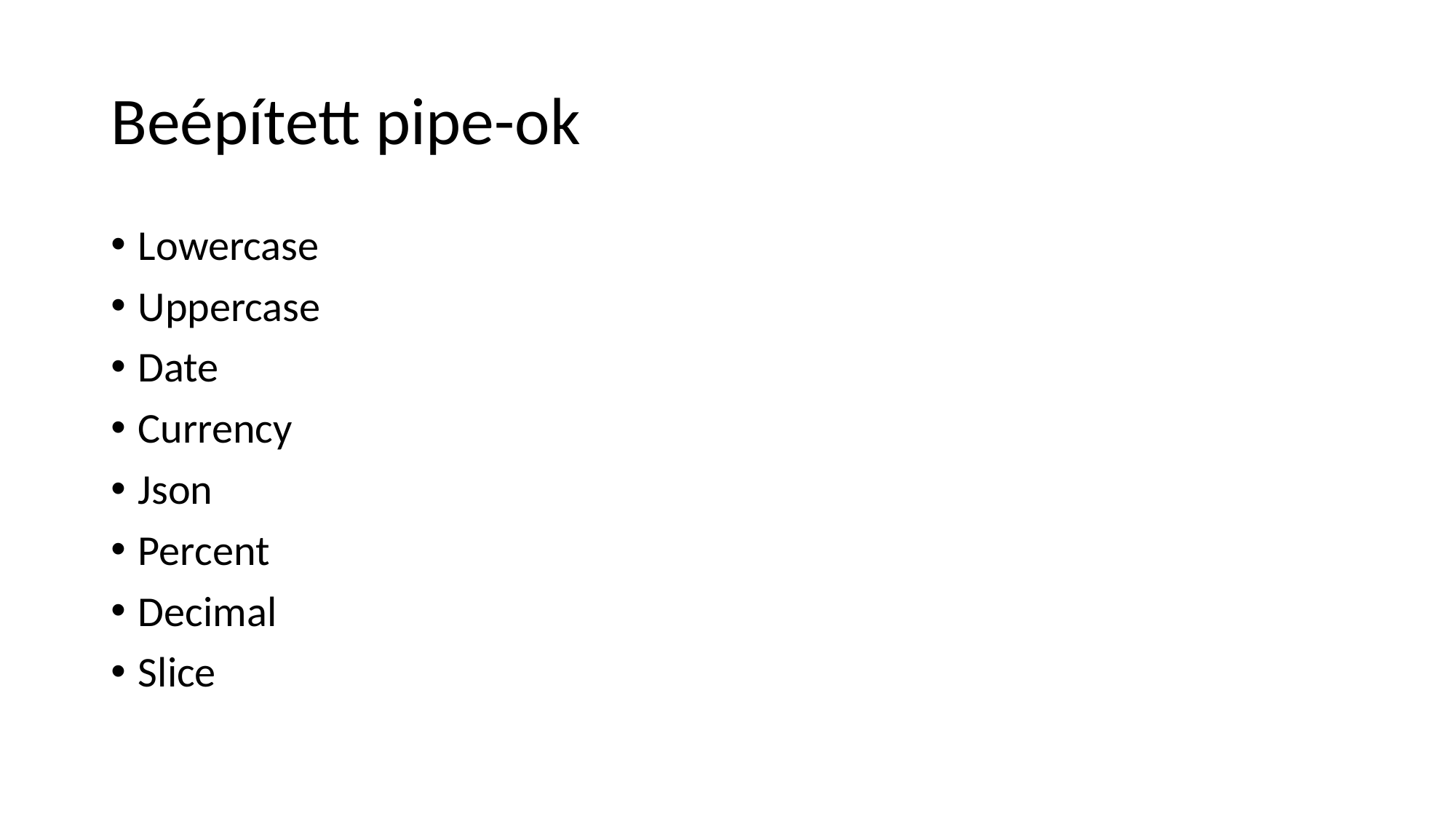

# Beépített pipe-ok
Lowercase
Uppercase
Date
Currency
Json
Percent
Decimal
Slice